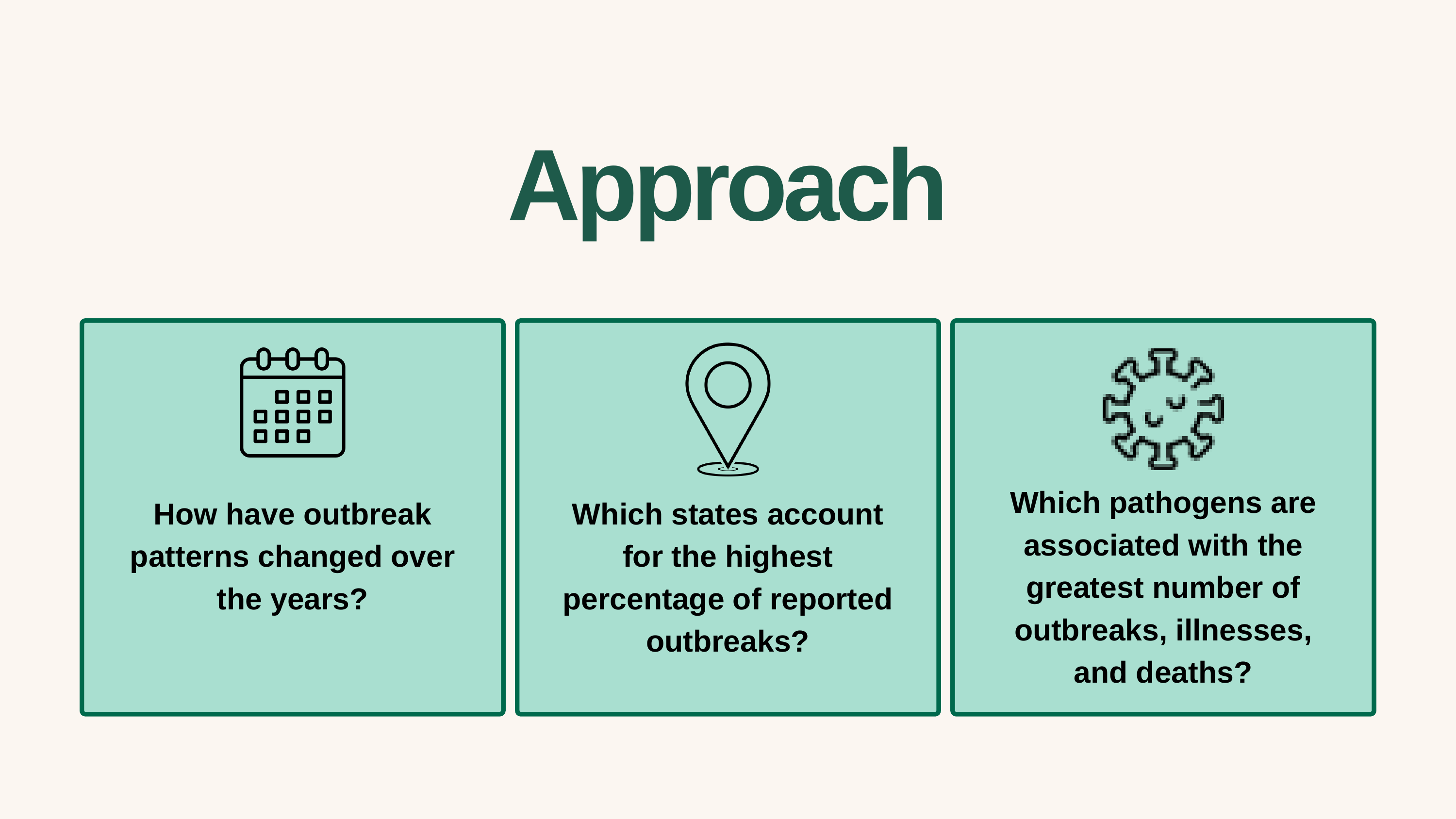

Approach

Which pathogens are associated with the greatest number of outbreaks, illnesses, and deaths?

How have outbreak patterns changed over the years?

Which states account for the highest percentage of reported outbreaks?